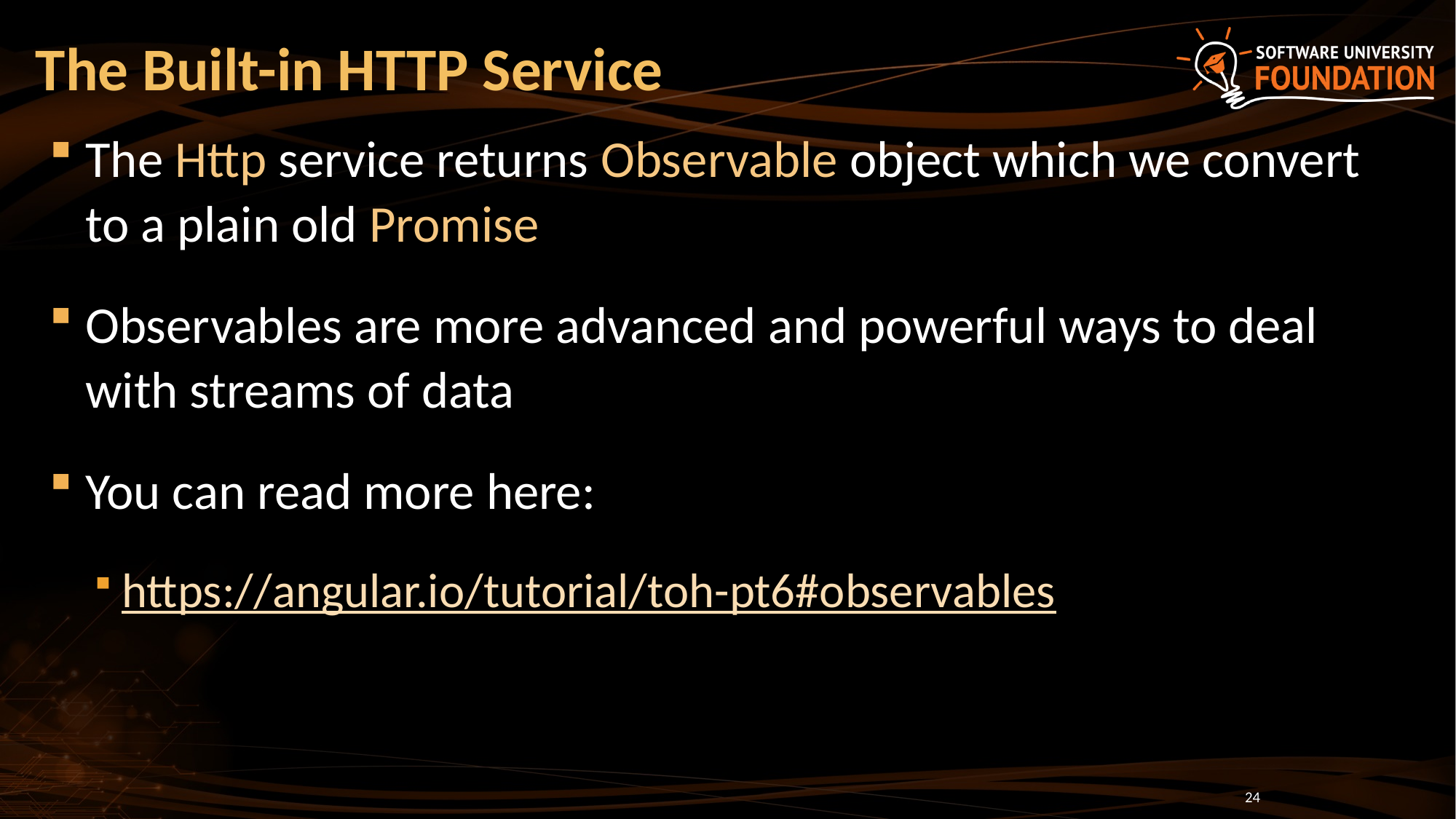

# The Built-in HTTP Service
The Http service returns Observable object which we convert to a plain old Promise
Observables are more advanced and powerful ways to deal with streams of data
You can read more here:
https://angular.io/tutorial/toh-pt6#observables

24